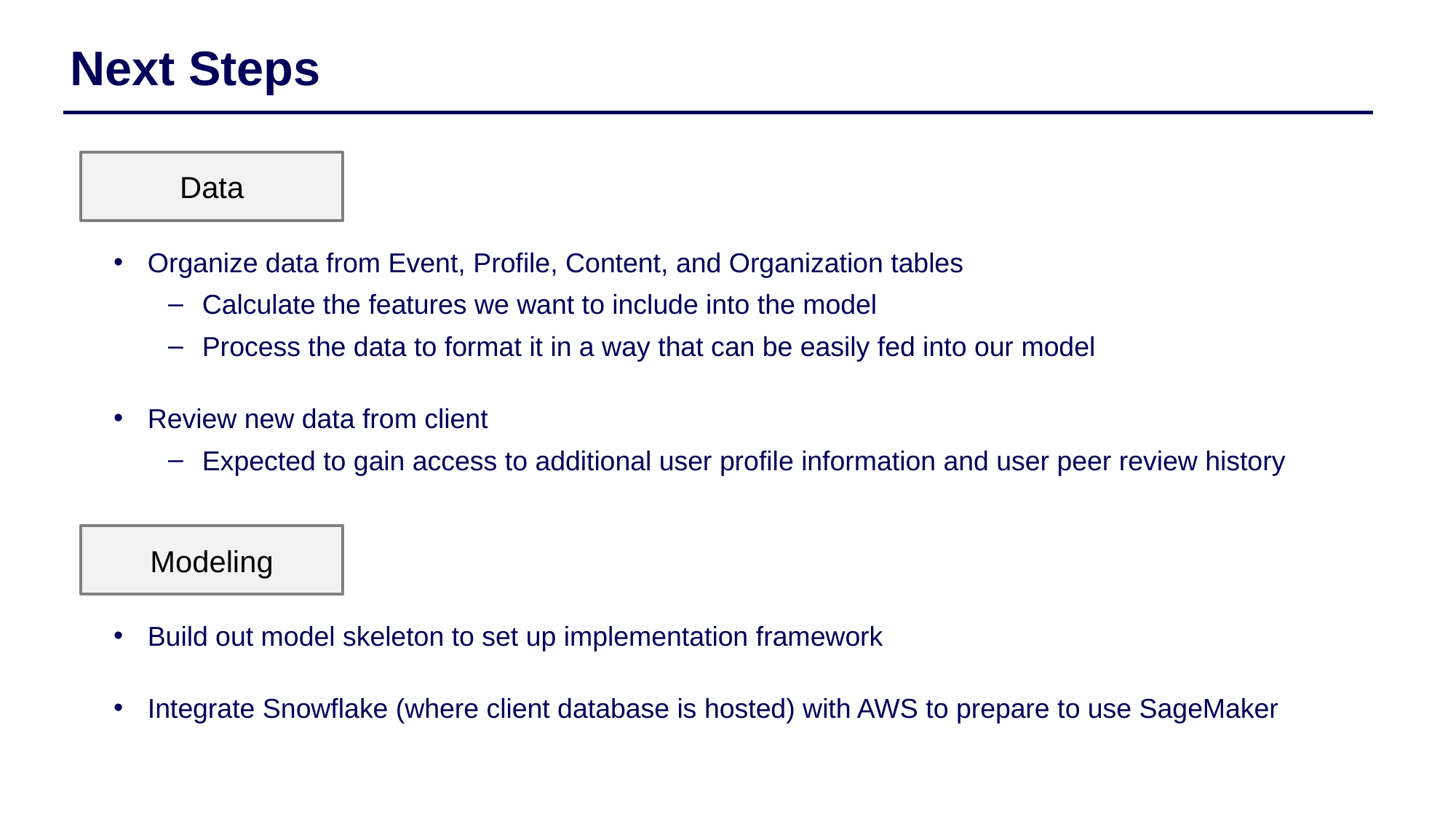

# Next Steps
Data
Organize data from Event, Profile, Content, and Organization tables
Calculate the features we want to include into the model
Process the data to format it in a way that can be easily fed into our model
Review new data from client
Expected to gain access to additional user profile information and user peer review history
Modeling
Build out model skeleton to set up implementation framework
Integrate Snowflake (where client database is hosted) with AWS to prepare to use SageMaker